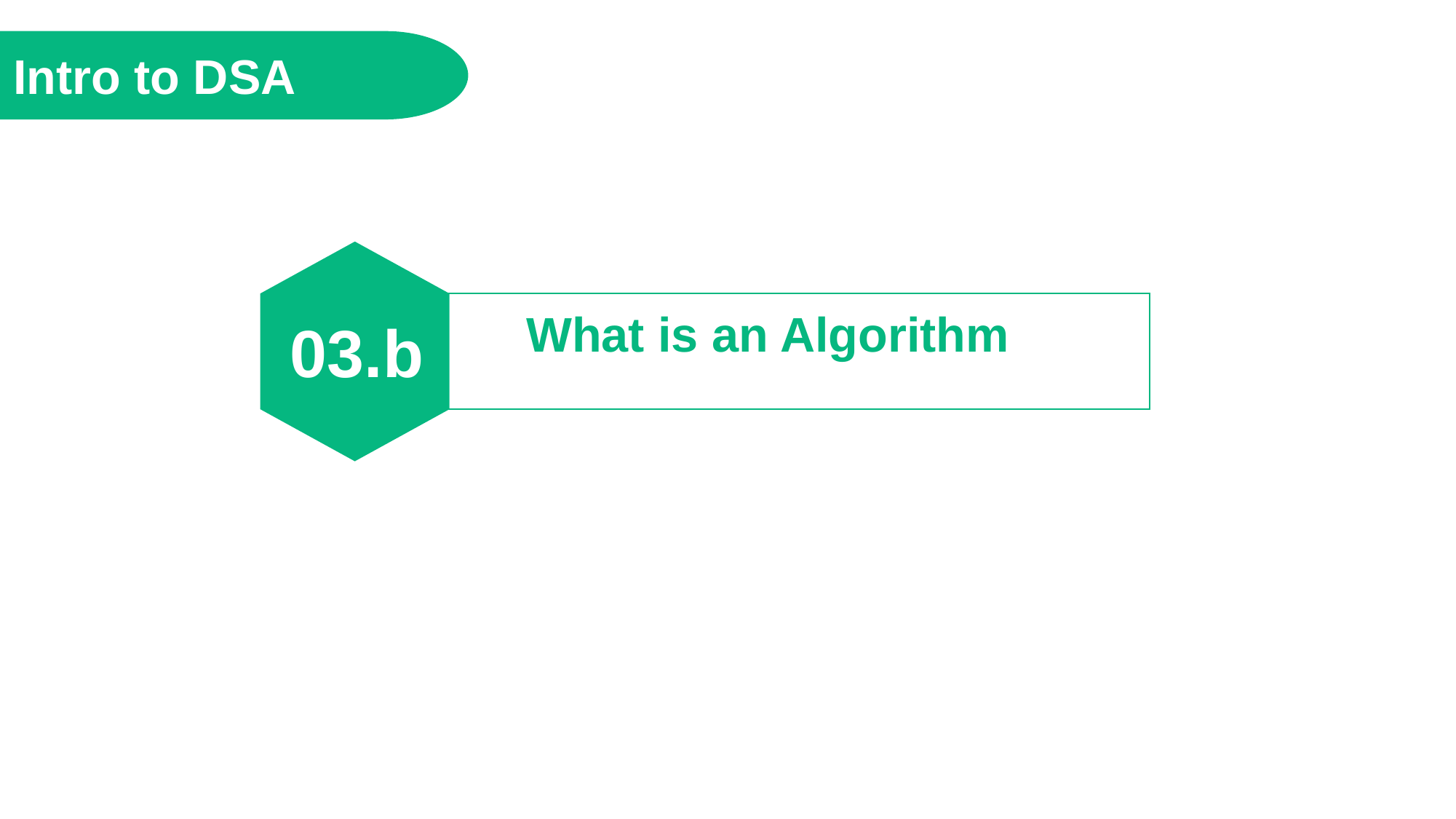

Intro to DSA

03.b

What is an Algorithm